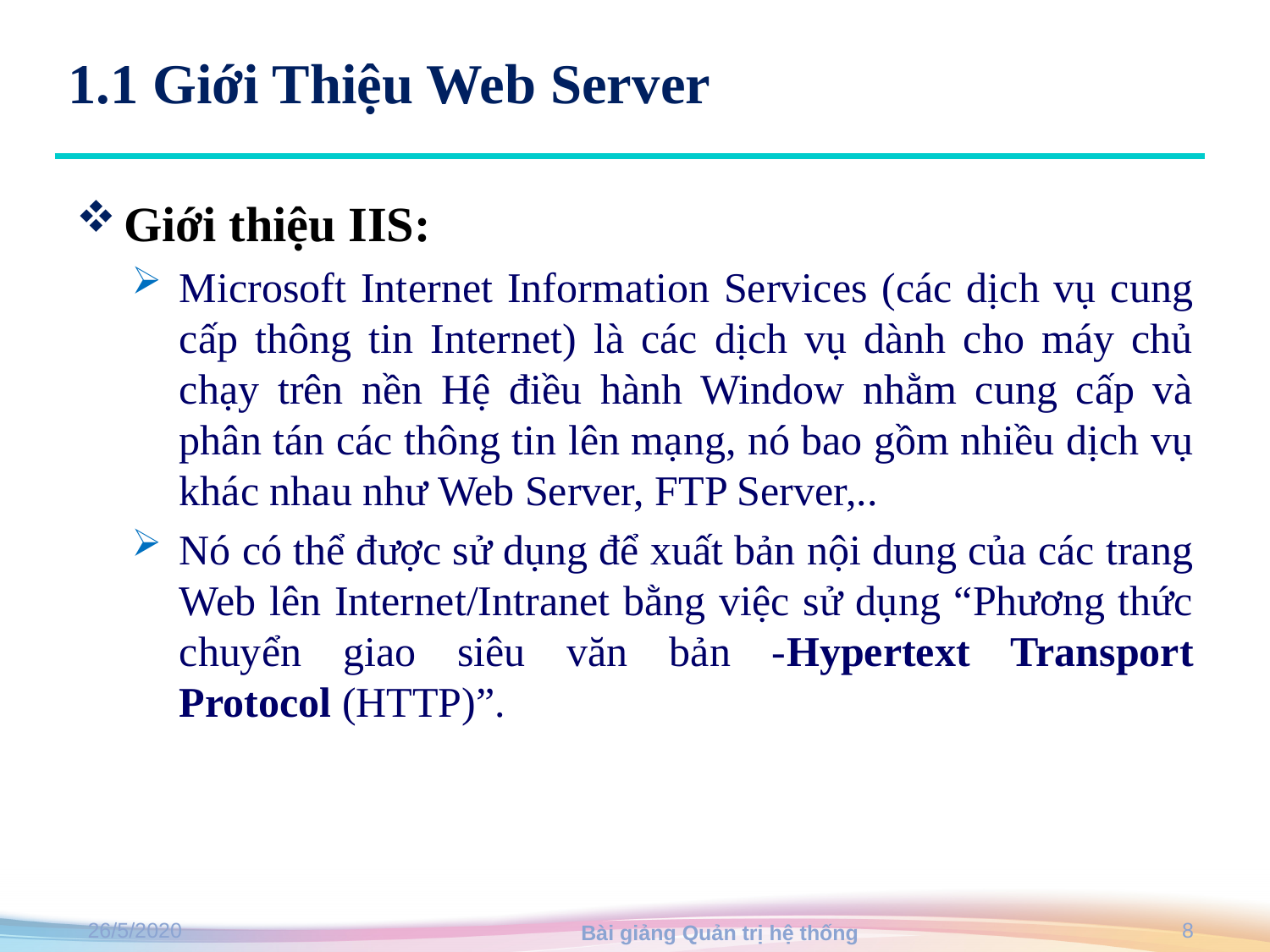

# 1.1 Giới Thiệu Web Server
Giới thiệu IIS:
Microsoft Internet Information Services (các dịch vụ cung cấp thông tin Internet) là các dịch vụ dành cho máy chủ chạy trên nền Hệ điều hành Window nhằm cung cấp và phân tán các thông tin lên mạng, nó bao gồm nhiều dịch vụ khác nhau như Web Server, FTP Server,..
Nó có thể được sử dụng để xuất bản nội dung của các trang Web lên Internet/Intranet bằng việc sử dụng “Phương thức chuyển giao siêu văn bản -Hypertext Transport Protocol (HTTP)”.
Bài giảng Quản trị hệ thống
26/5/2020
8